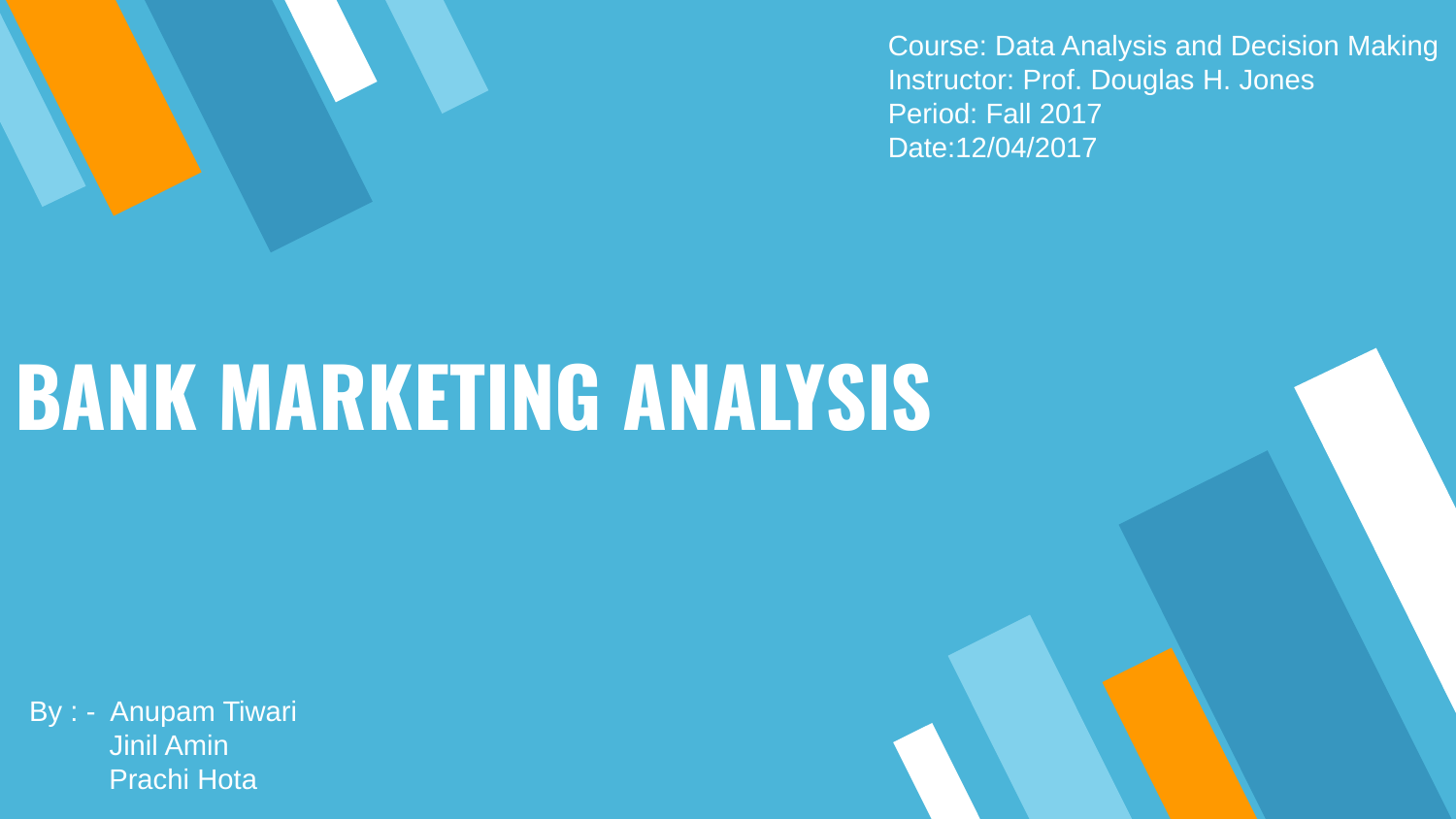

Course: Data Analysis and Decision Making
Instructor: Prof. Douglas H. Jones
Period: Fall 2017
Date:12/04/2017
# BANK MARKETING ANALYSIS
By : -  Anupam Tiwari
          Jinil Amin
          Prachi Hota